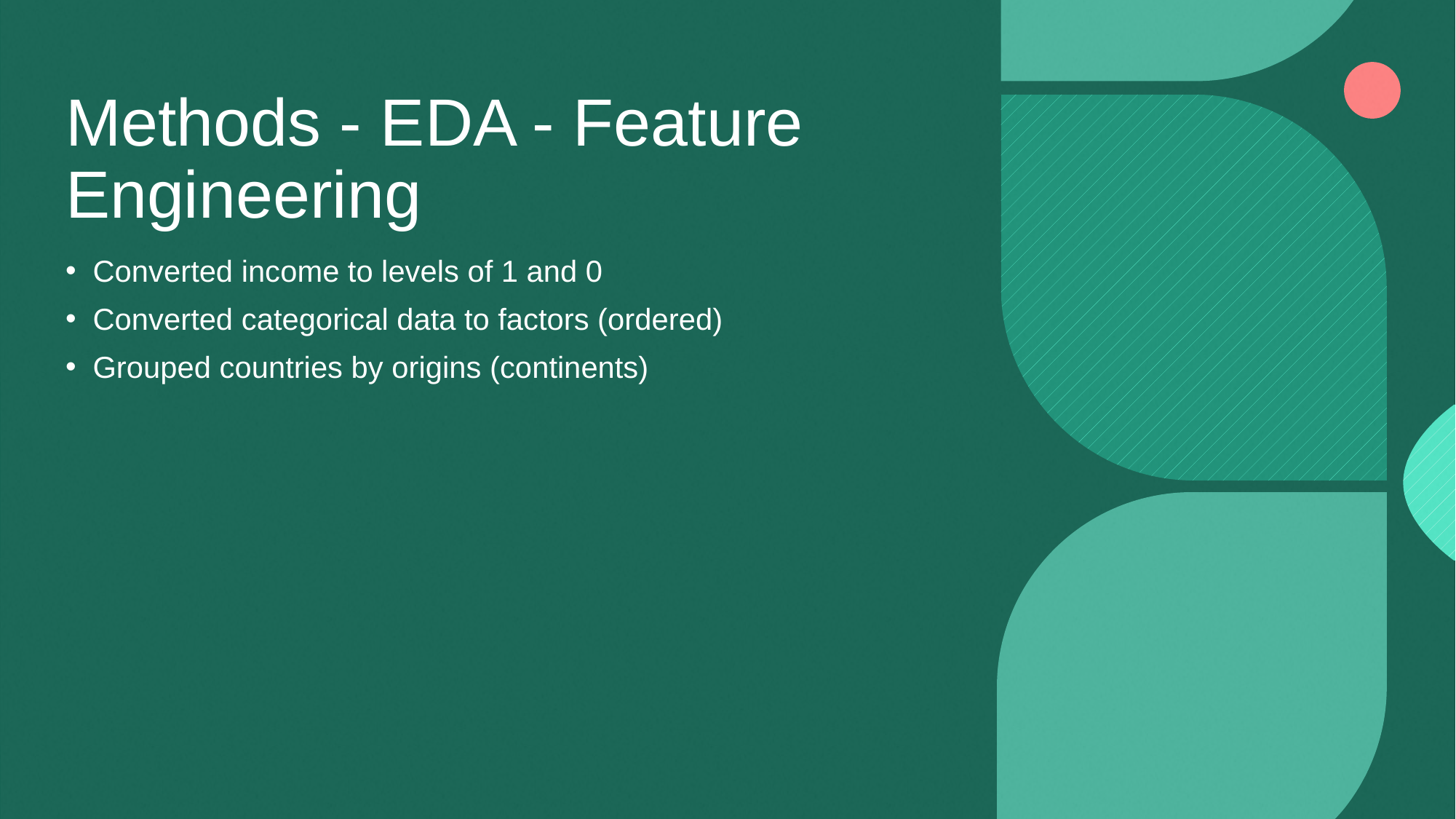

# Methods - EDA - Feature Engineering
Converted income to levels of 1 and 0
Converted categorical data to factors (ordered)
Grouped countries by origins (continents)